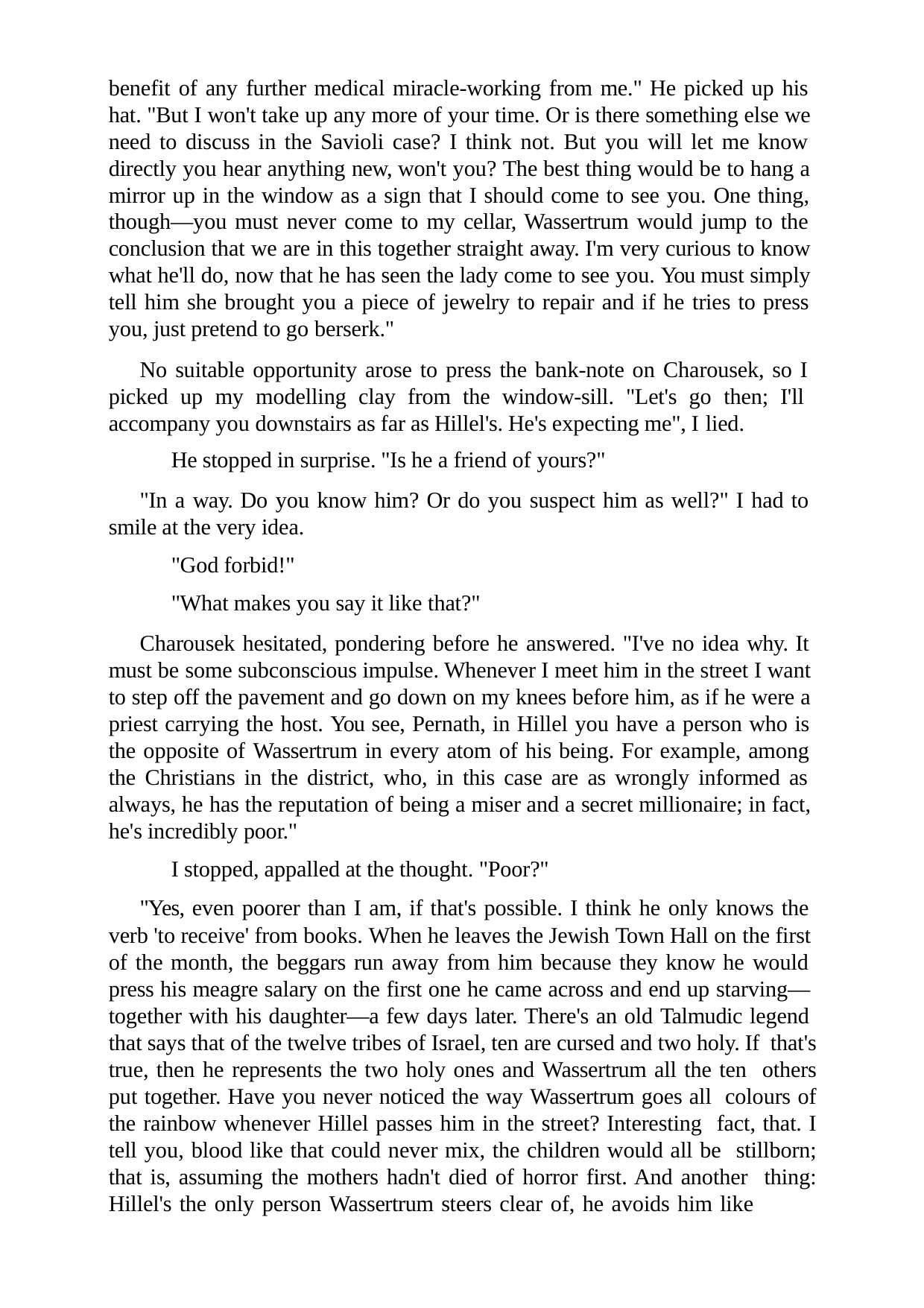

benefit of any further medical miracle-working from me." He picked up his  hat. "But I won't take up any more of your time. Or is there something else we  need to discuss in the Savioli case? I think not. But you will let me know  directly you hear anything new, won't you? The best thing would be to hang a  mirror up in the window as a sign that I should come to see you. One thing,  though—you must never come to my cellar, Wassertrum would jump to the  conclusion that we are in this together straight away. I'm very curious to know  what he'll do, now that he has seen the lady come to see you. You must simply  tell him she brought you a piece of jewelry to repair and if he tries to press  you, just pretend to go berserk."
No suitable opportunity arose to press the bank-note on Charousek, so I  picked up my modelling clay from the window-sill. "Let's go then; I'll  accompany you downstairs as far as Hillel's. He's expecting me", I lied.
He stopped in surprise. "Is he a friend of yours?"
"In a way. Do you know him? Or do you suspect him as well?" I had to  smile at the very idea.
"God forbid!"
"What makes you say it like that?"
Charousek hesitated, pondering before he answered. "I've no idea why. It  must be some subconscious impulse. Whenever I meet him in the street I want  to step off the pavement and go down on my knees before him, as if he were a  priest carrying the host. You see, Pernath, in Hillel you have a person who is  the opposite of Wassertrum in every atom of his being. For example, among  the Christians in the district, who, in this case are as wrongly informed as  always, he has the reputation of being a miser and a secret millionaire; in fact,  he's incredibly poor."
I stopped, appalled at the thought. "Poor?"
"Yes, even poorer than I am, if that's possible. I think he only knows the  verb 'to receive' from books. When he leaves the Jewish Town Hall on the first  of the month, the beggars run away from him because they know he would  press his meagre salary on the first one he came across and end up starving—  together with his daughter—a few days later. There's an old Talmudic legend  that says that of the twelve tribes of Israel, ten are cursed and two holy. If  that's true, then he represents the two holy ones and Wassertrum all the ten  others put together. Have you never noticed the way Wassertrum goes all  colours of the rainbow whenever Hillel passes him in the street? Interesting  fact, that. I tell you, blood like that could never mix, the children would all be  stillborn; that is, assuming the mothers hadn't died of horror first. And another  thing: Hillel's the only person Wassertrum steers clear of, he avoids him like